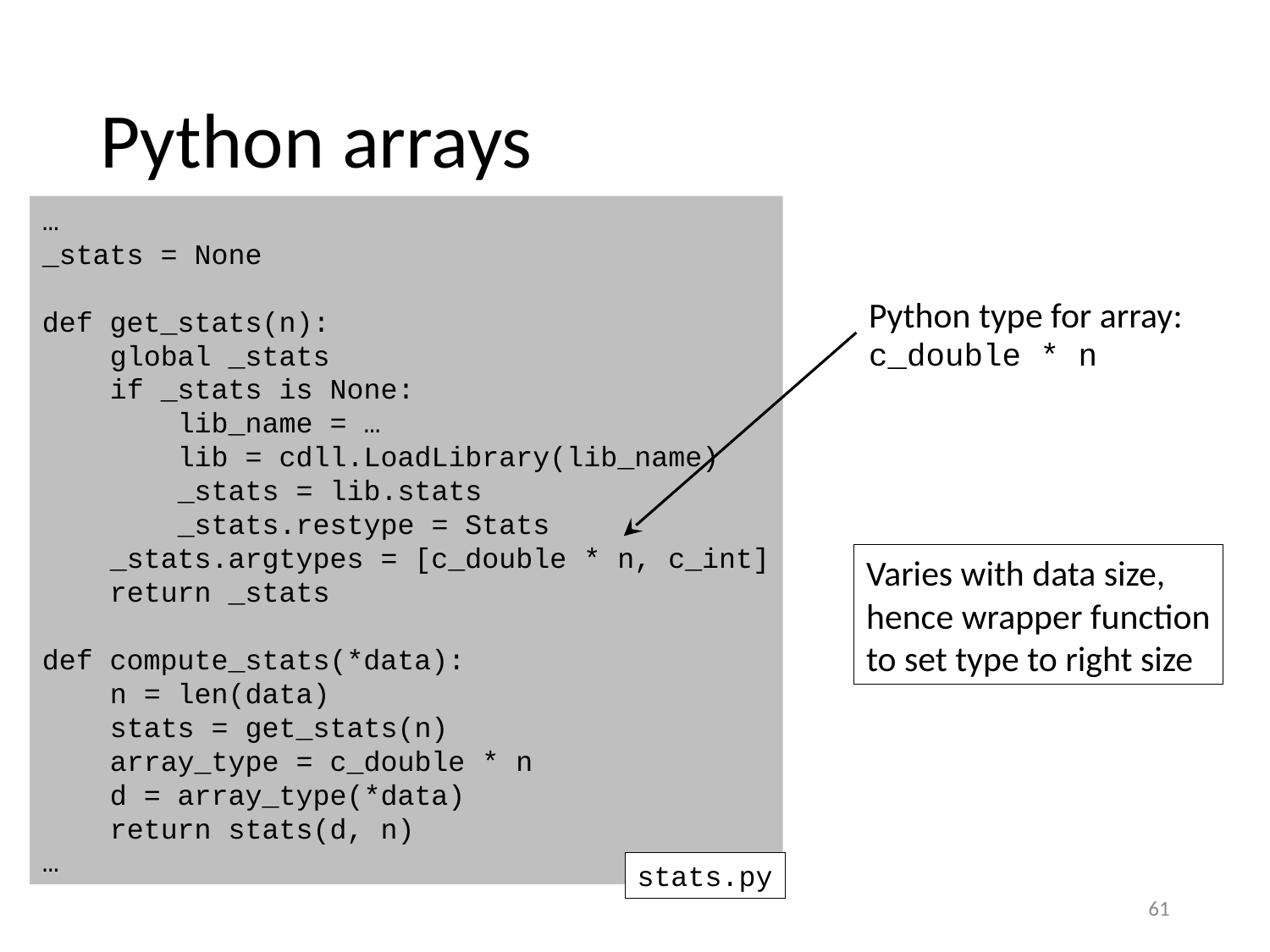

# Python arrays
…
_stats = None

def get_stats(n):
    global _stats
    if _stats is None:
        lib_name = …
        lib = cdll.LoadLibrary(lib_name)
        _stats = lib.stats
        _stats.restype = Stats
    _stats.argtypes = [c_double * n, c_int]
    return _stats

def compute_stats(*data):
    n = len(data)
    stats = get_stats(n)
    array_type = c_double * n
    d = array_type(*data)
    return stats(d, n)
…
stats.py
Python type for array:
c_double * n
Varies with data size,
hence wrapper function
to set type to right size
61